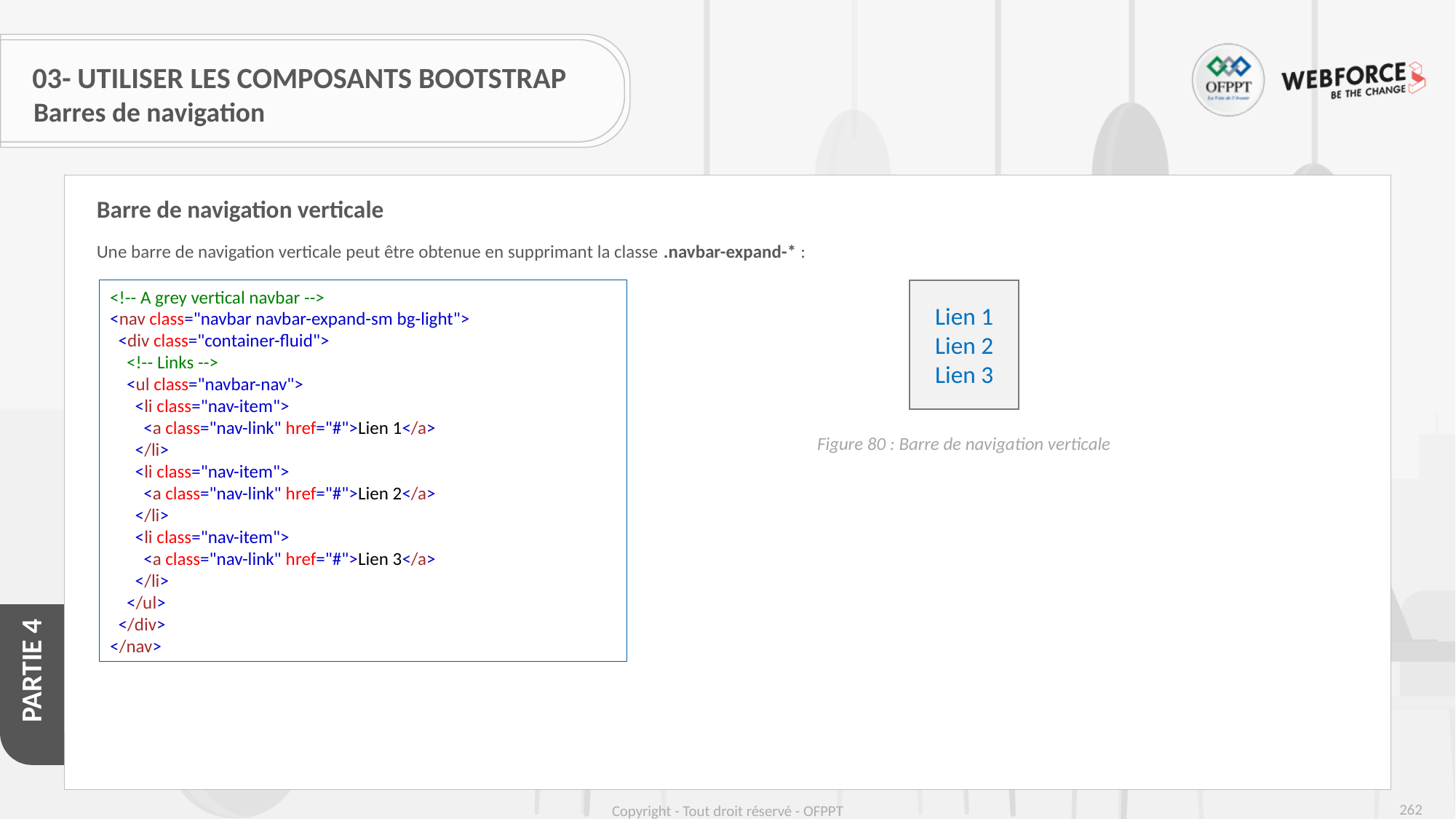

# 03- Utiliser les composants Bootstrap
Barres de navigation
Barre de navigation verticale
Une barre de navigation verticale peut être obtenue en supprimant la classe .navbar-expand-* :
<!-- A grey vertical navbar -->
<nav class="navbar navbar-expand-sm bg-light">
  <div class="container-fluid">
    <!-- Links -->
    <ul class="navbar-nav">
      <li class="nav-item">
        <a class="nav-link" href="#">Lien 1</a>
      </li>
      <li class="nav-item">
        <a class="nav-link" href="#">Lien 2</a>
      </li>
      <li class="nav-item">
        <a class="nav-link" href="#">Lien 3</a>
      </li>
    </ul>
  </div>
</nav>
Lien 1
Lien 2
Lien 3
Figure 80 : Barre de navigation verticale